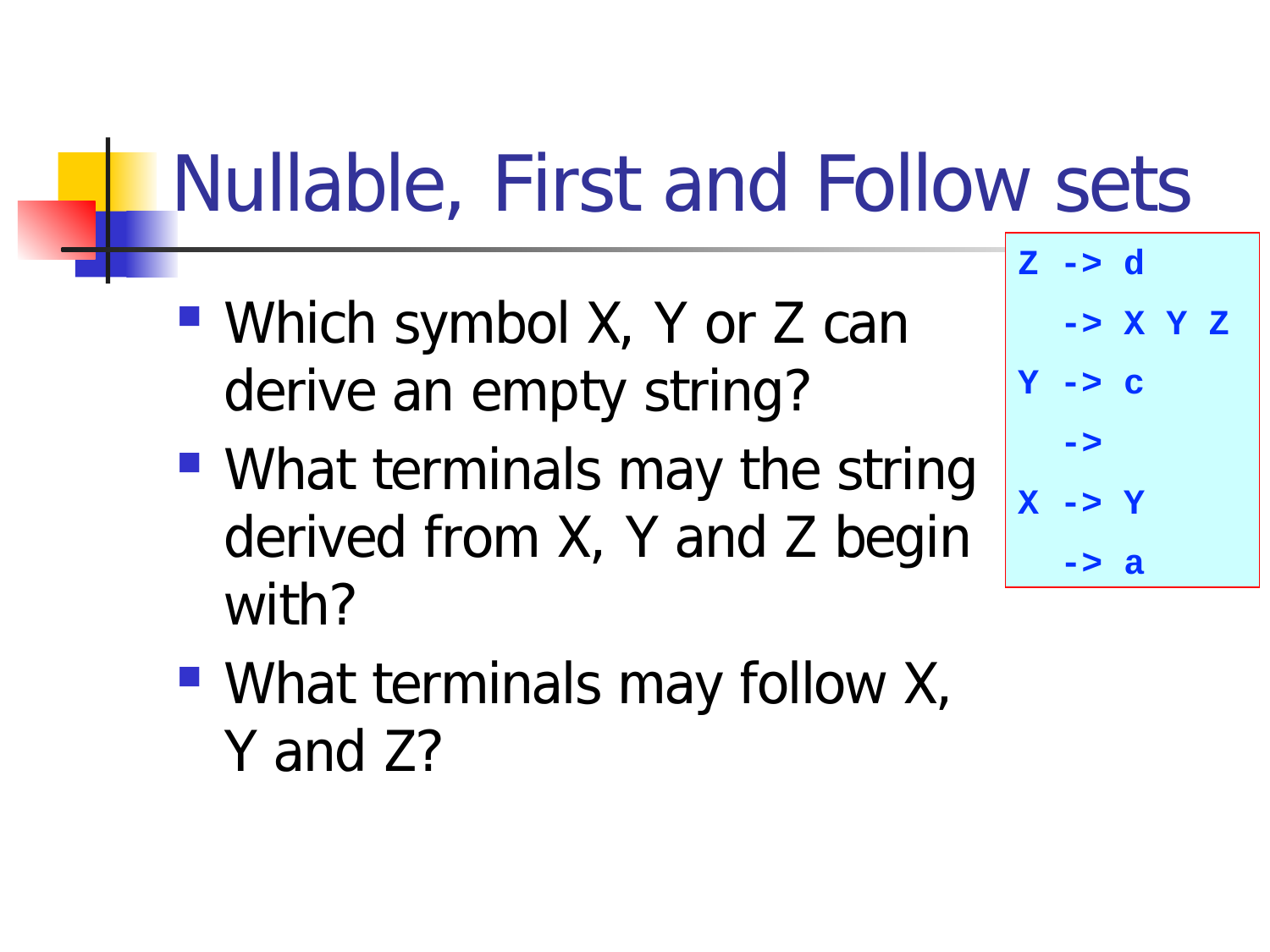

# Nullable, First and Follow sets
Z -> d
  -> X Y Z
Y -> c
  ->
X -> Y
  -> a
Which symbol X, Y or Z can derive an empty string?
What terminals may the string derived from X, Y and Z begin with?
What terminals may follow X, Y and Z?